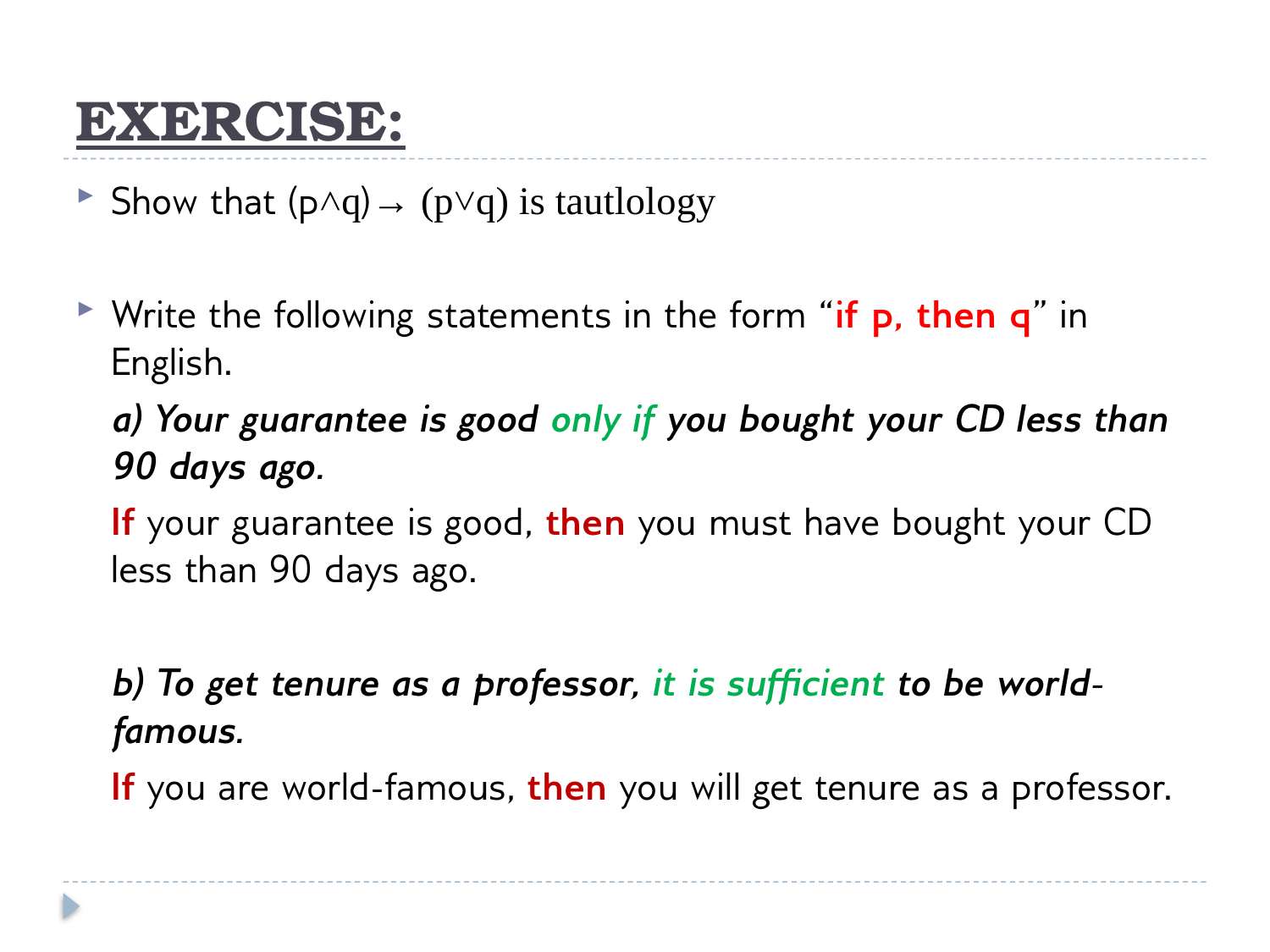

# EXERCISE:
Show that (p˄q)→ (p˅q) is tautlology

Write the following statements in the form “if p, then q” in English.
	a) Your guarantee is good only if you bought your CD less than 90 days ago.
		If your guarantee is good, then you must have bought your CD less than 90 days ago.

	b) To get tenure as a professor, it is sufficient to be world-famous.
		If you are world-famous, then you will get tenure as a professor.